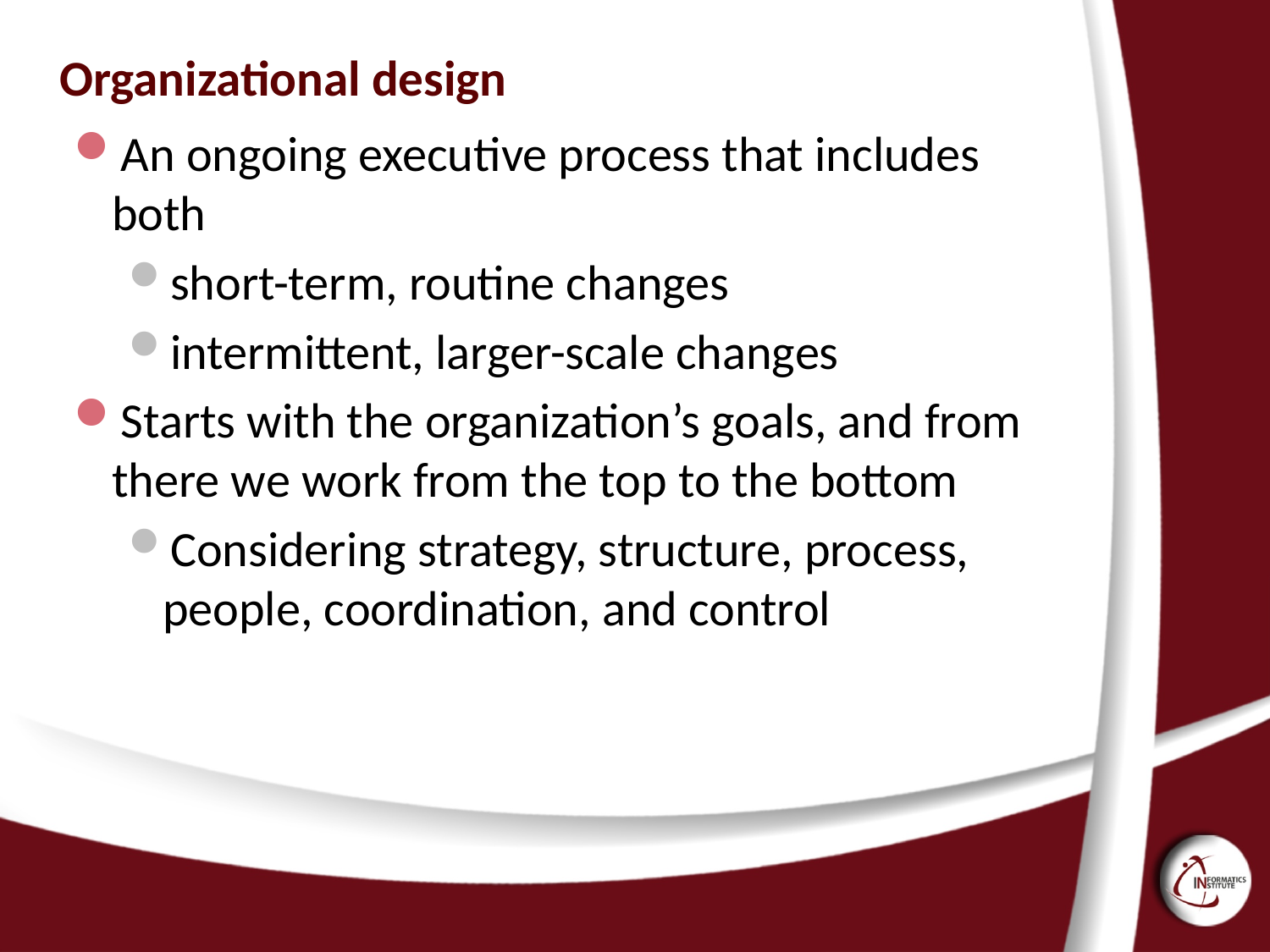

# Organizational design
An ongoing executive process that includes both
short-term, routine changes
intermittent, larger-scale changes
Starts with the organization’s goals, and from there we work from the top to the bottom
Considering strategy, structure, process, people, coordination, and control